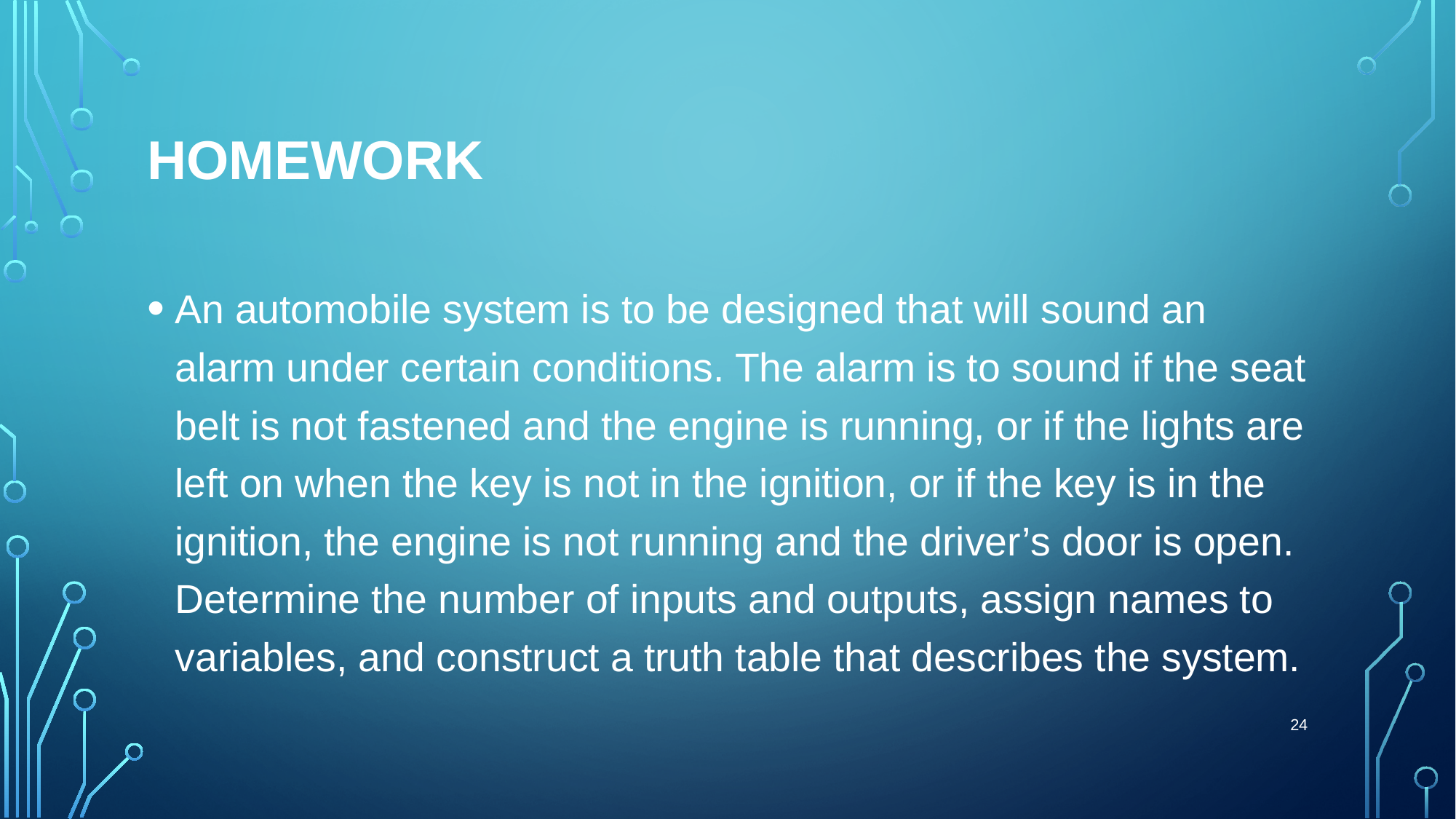

# HOMEWORK
An automobile system is to be designed that will sound an alarm under certain conditions. The alarm is to sound if the seat belt is not fastened and the engine is running, or if the lights are left on when the key is not in the ignition, or if the key is in the ignition, the engine is not running and the driver’s door is open. Determine the number of inputs and outputs, assign names to variables, and construct a truth table that describes the system.
24